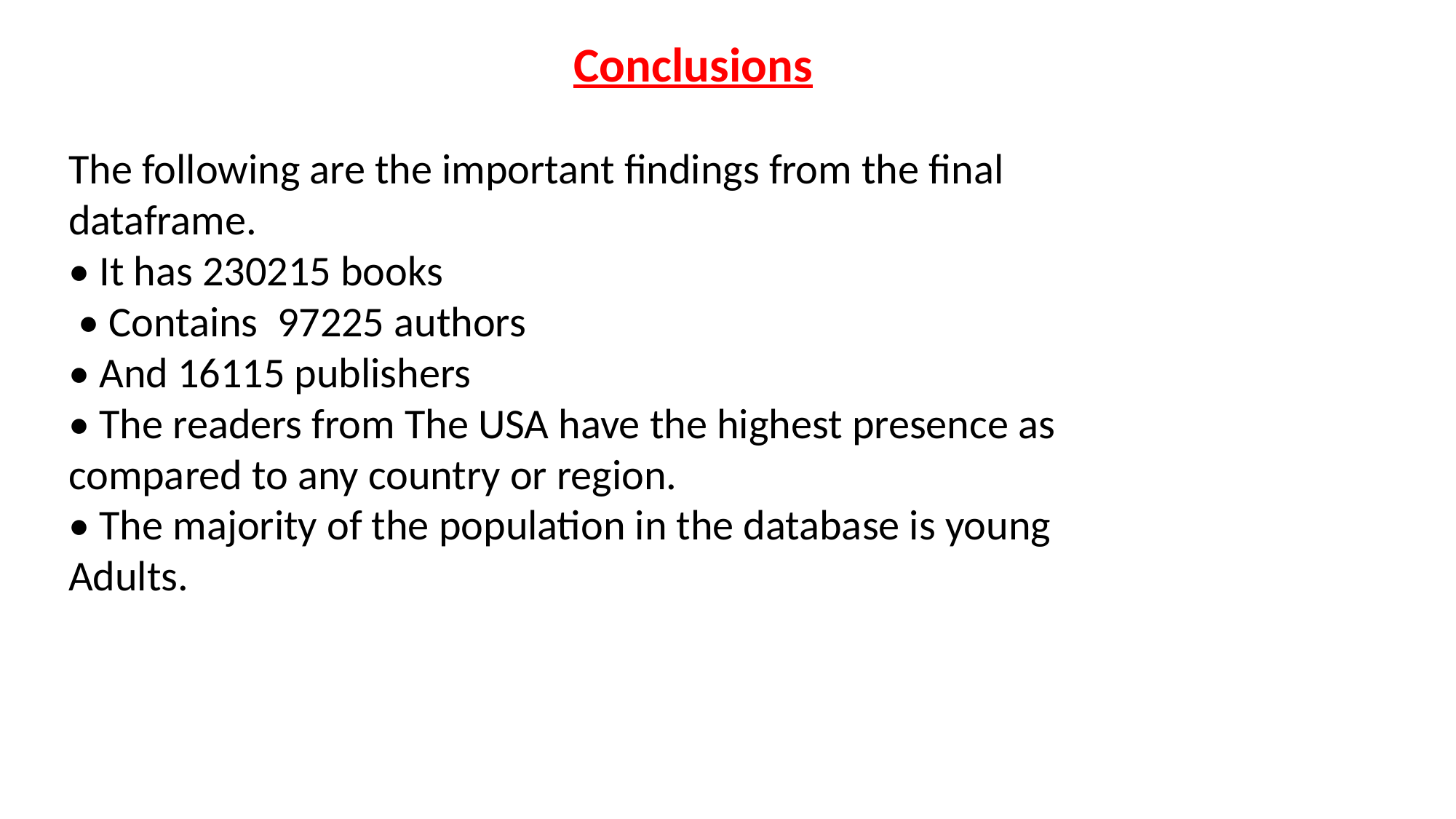

Conclusions
The following are the important findings from the final dataframe.
• It has 230215 books
 • Contains  97225 authors
• And 16115 publishers
• The readers from The USA have the highest presence as compared to any country or region.
• The majority of the population in the database is young Adults.